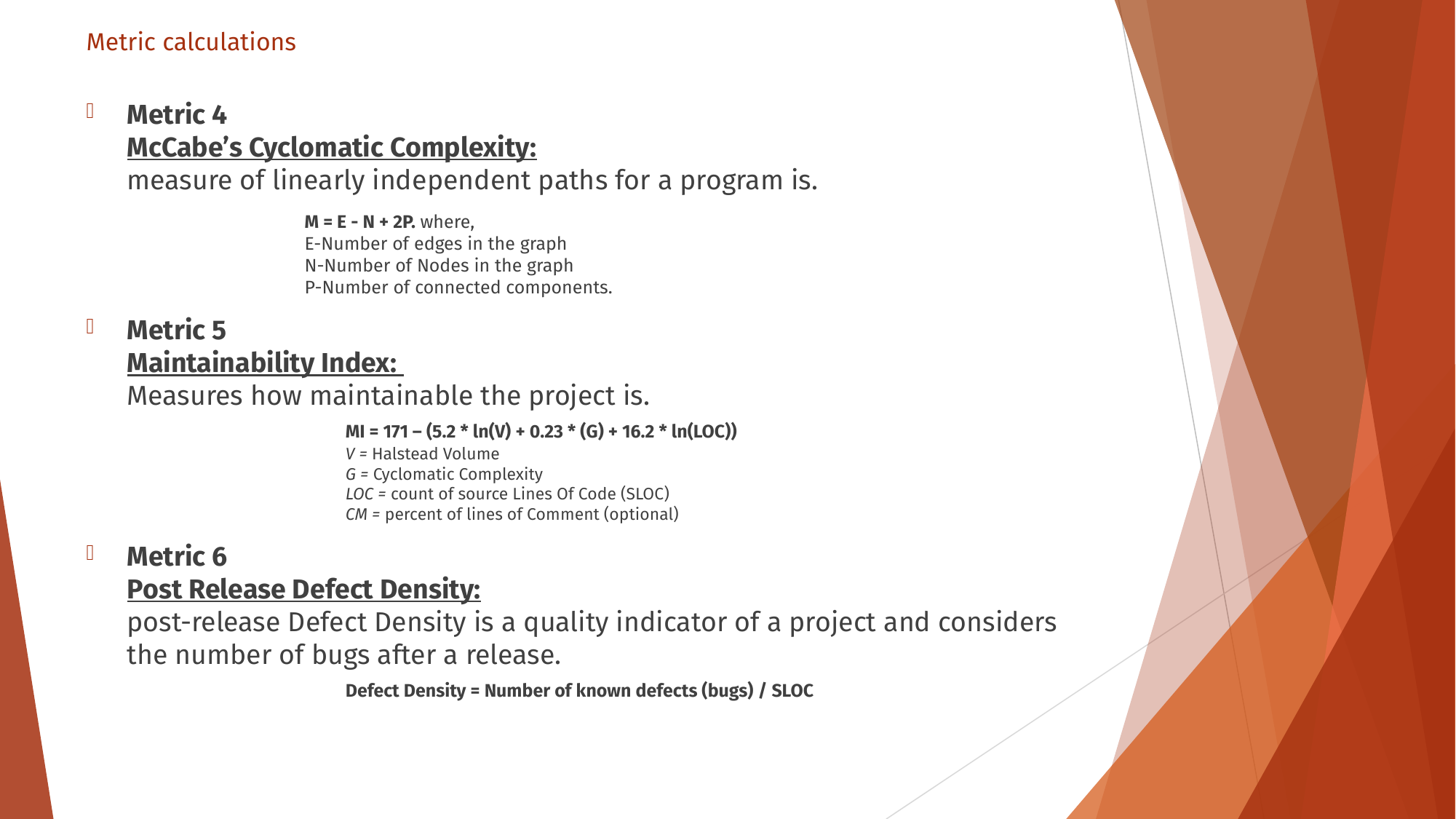

# Metric calculations
Metric 4
McCabe’s Cyclomatic Complexity:
measure of linearly independent paths for a program is.
		M = E - N + 2P. where,
		E-Number of edges in the graph
		N-Number of Nodes in the graph
		P-Number of connected components.
Metric 5
Maintainability Index:
Measures how maintainable the project is.
		MI = 171 – (5.2 * ln(V) + 0.23 * (G) + 16.2 * ln(LOC))
		V = Halstead Volume
		G = Cyclomatic Complexity
		LOC = count of source Lines Of Code (SLOC)
		CM = percent of lines of Comment (optional)
Metric 6
Post Release Defect Density:
post-release Defect Density is a quality indicator of a project and considers the number of bugs after a release.
		Defect Density = Number of known defects (bugs) / SLOC